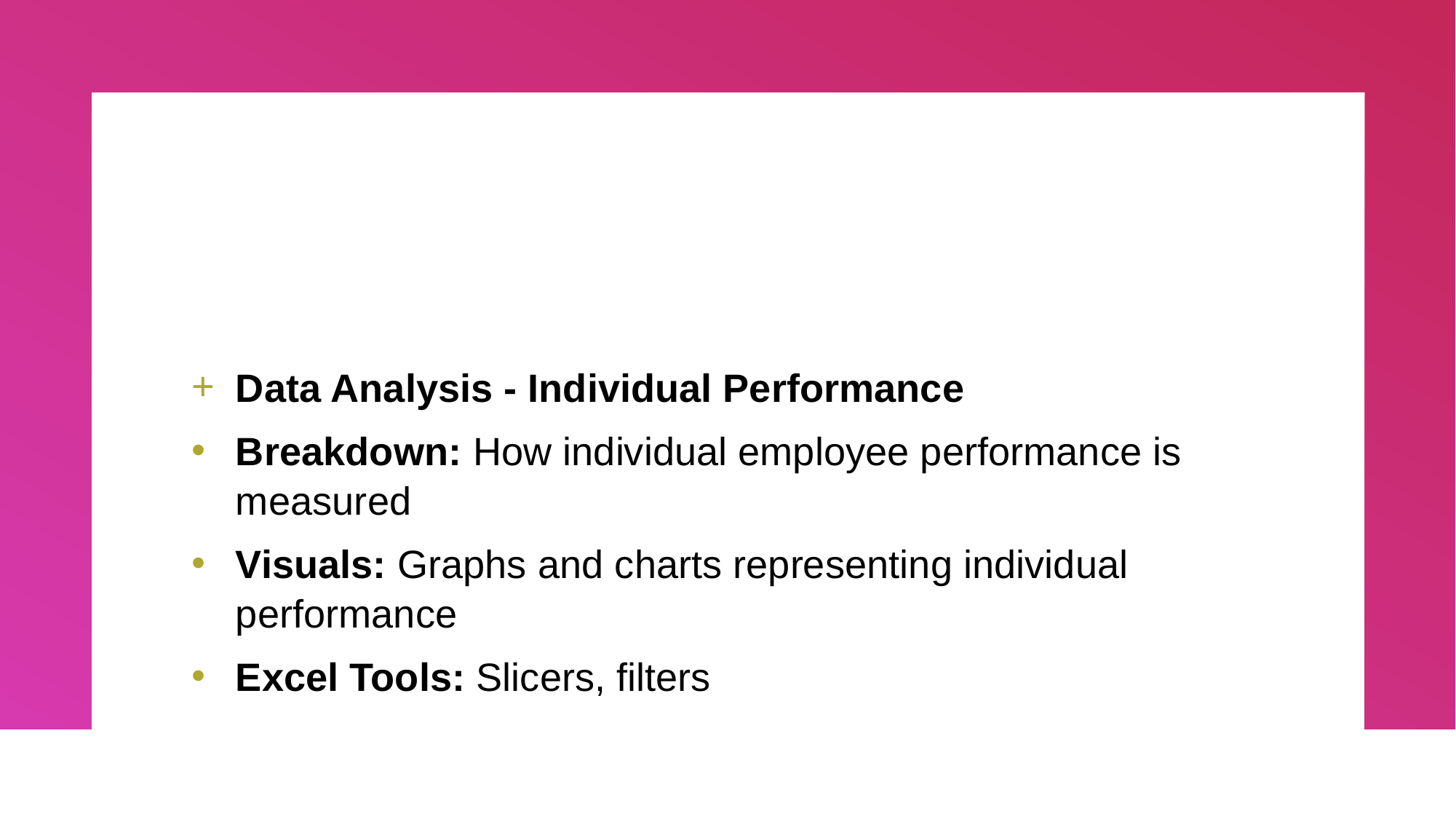

Data Analysis - Individual Performance
Breakdown: How individual employee performance is measured
Visuals: Graphs and charts representing individual performance
Excel Tools: Slicers, filters